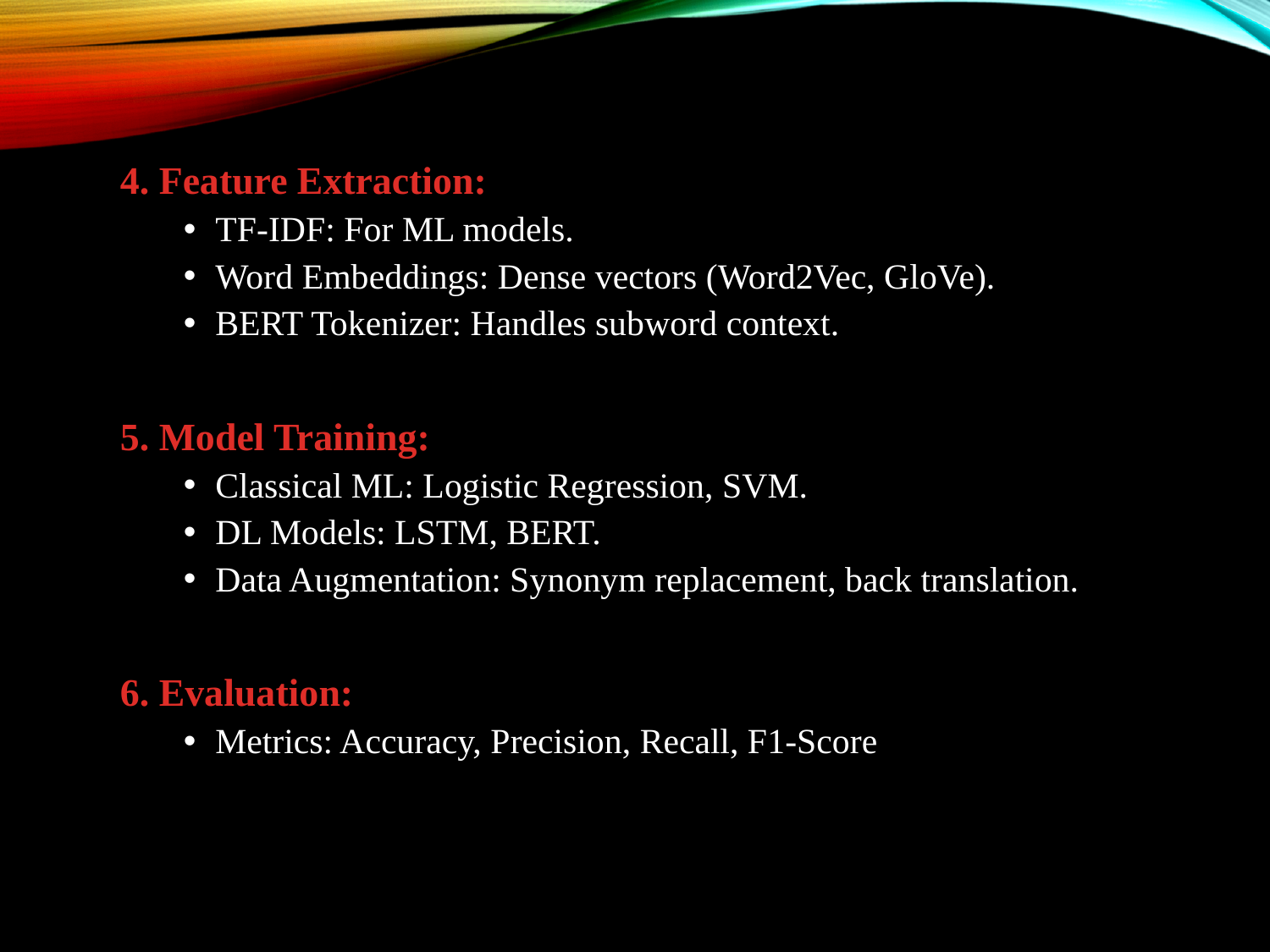

4. Feature Extraction:
TF-IDF: For ML models.
Word Embeddings: Dense vectors (Word2Vec, GloVe).
BERT Tokenizer: Handles subword context.

5. Model Training:
Classical ML: Logistic Regression, SVM.
DL Models: LSTM, BERT.
Data Augmentation: Synonym replacement, back translation.

6. Evaluation:
Metrics: Accuracy, Precision, Recall, F1-Score